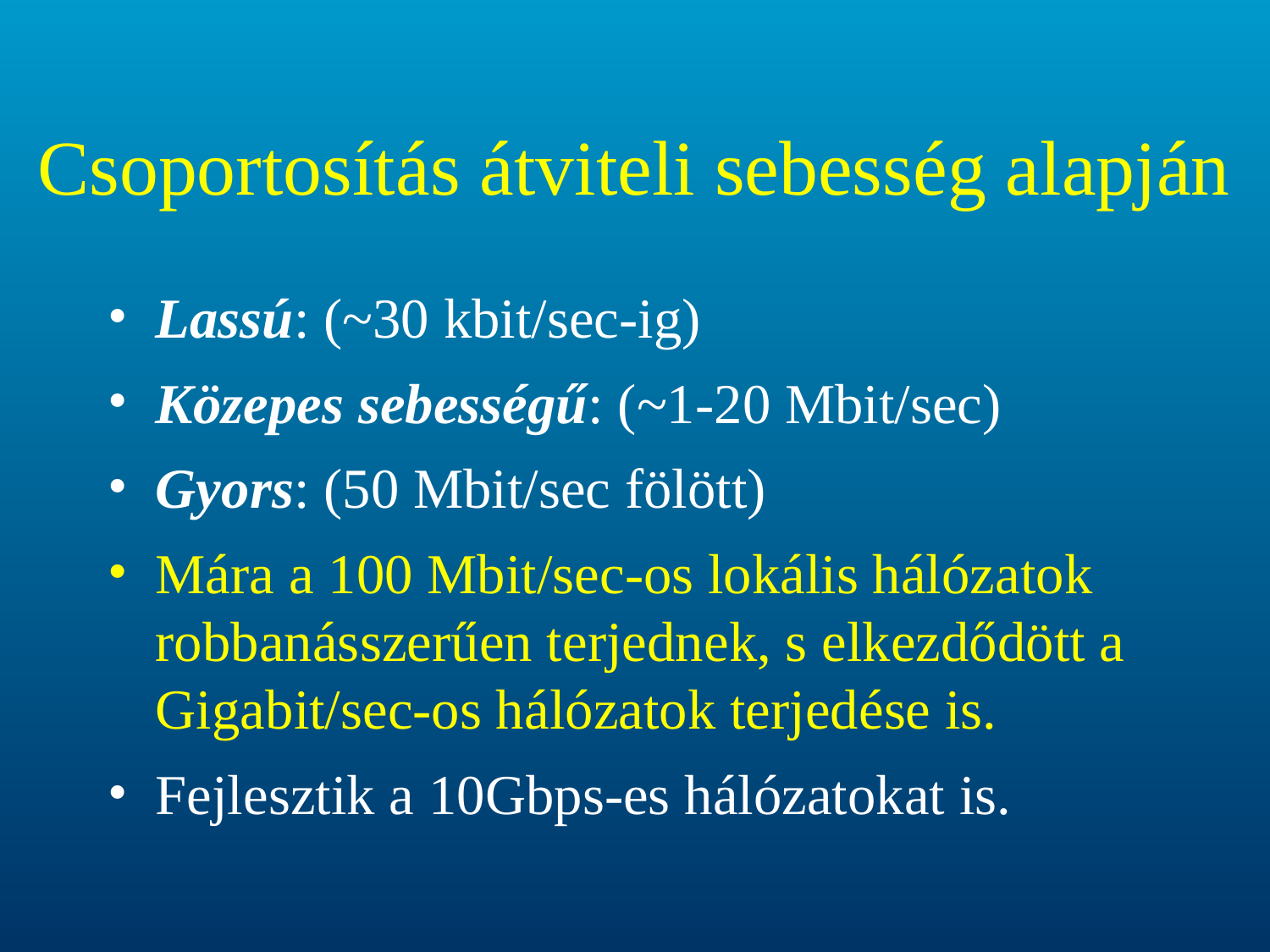

# Csoportosítás átviteli sebesség alapján
Lassú: (~30 kbit/sec-ig)
Közepes sebességű: (~1-20 Mbit/sec)
Gyors: (50 Mbit/sec fölött)
Mára a 100 Mbit/sec-os lokális hálózatok robbanásszerűen terjednek, s elkezdődött a Gigabit/sec-os hálózatok terjedése is.
Fejlesztik a 10Gbps-es hálózatokat is.